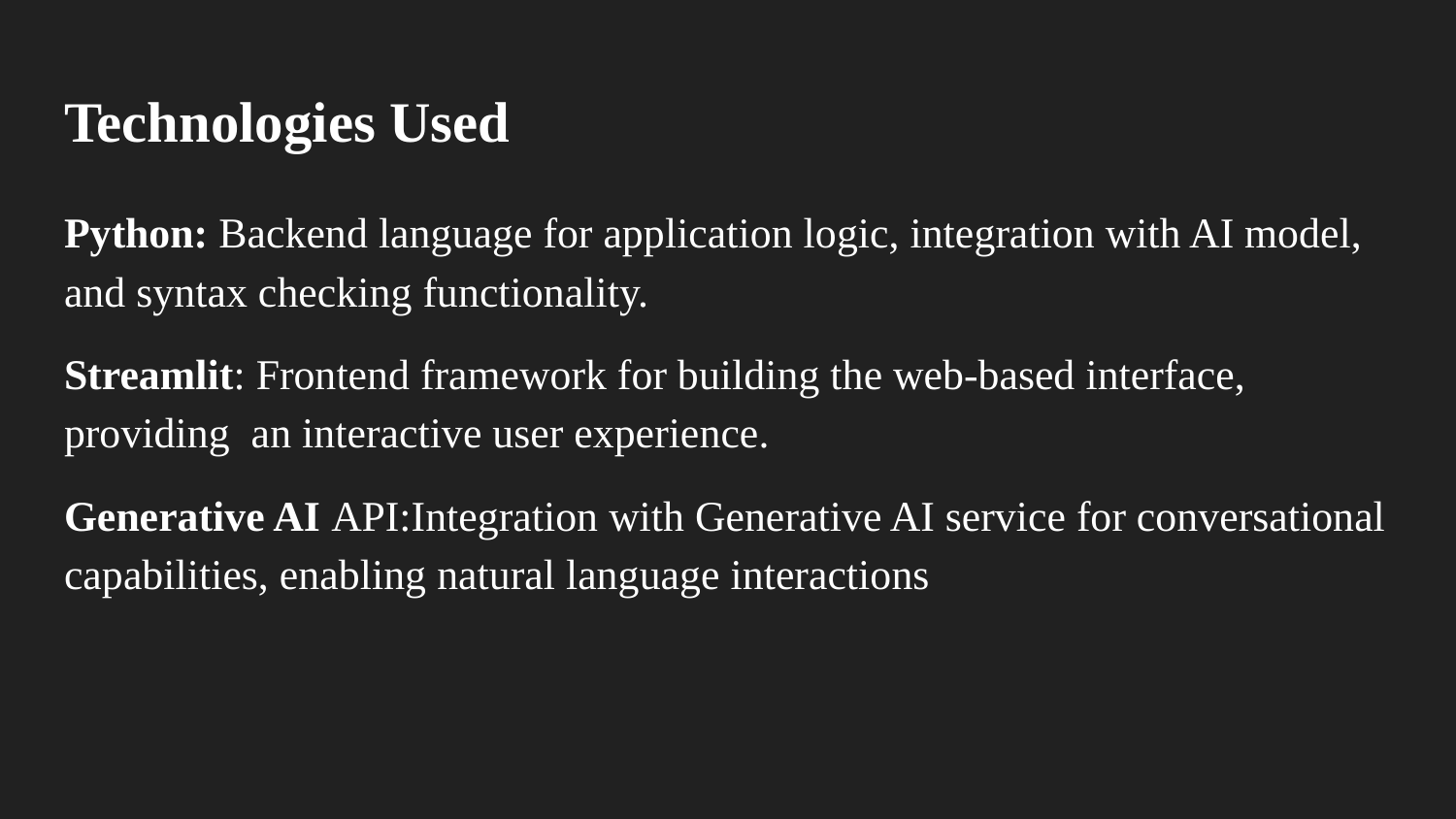

# Technologies Used
Python: Backend language for application logic, integration with AI model, and syntax checking functionality.
Streamlit: Frontend framework for building the web-based interface, providing  an interactive user experience.
Generative AI API:Integration with Generative AI service for conversational capabilities, enabling natural language interactions